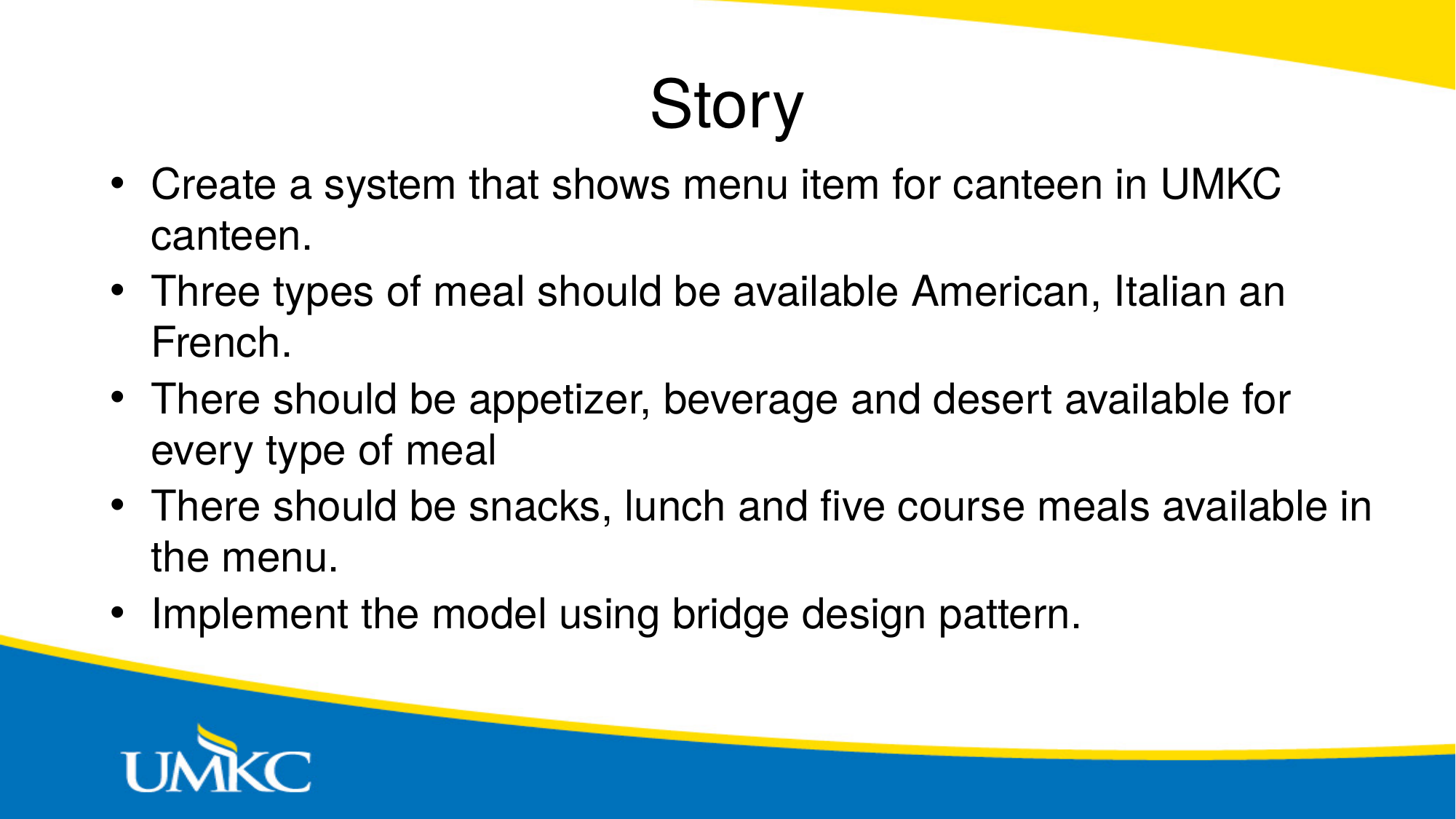

# Story
Create a system that shows menu item for canteen in UMKC canteen.
Three types of meal should be available American, Italian an French.
There should be appetizer, beverage and desert available for every type of meal
There should be snacks, lunch and five course meals available in the menu.
Implement the model using bridge design pattern.